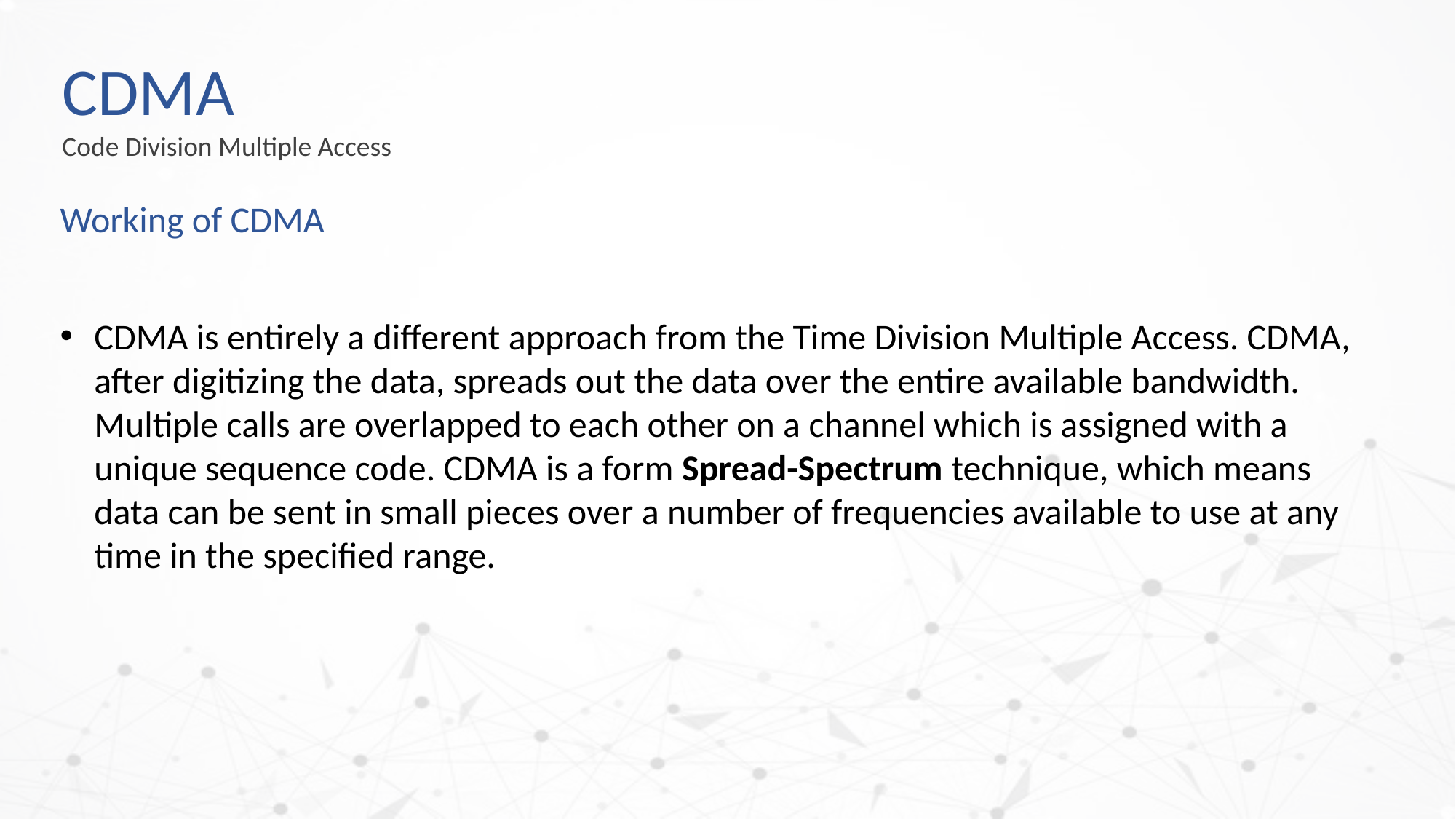

CDMA
Code Division Multiple Access
Working of CDMA
CDMA is entirely a different approach from the Time Division Multiple Access. CDMA, after digitizing the data, spreads out the data over the entire available bandwidth. Multiple calls are overlapped to each other on a channel which is assigned with a unique sequence code. CDMA is a form Spread-Spectrum technique, which means data can be sent in small pieces over a number of frequencies available to use at any time in the specified range.